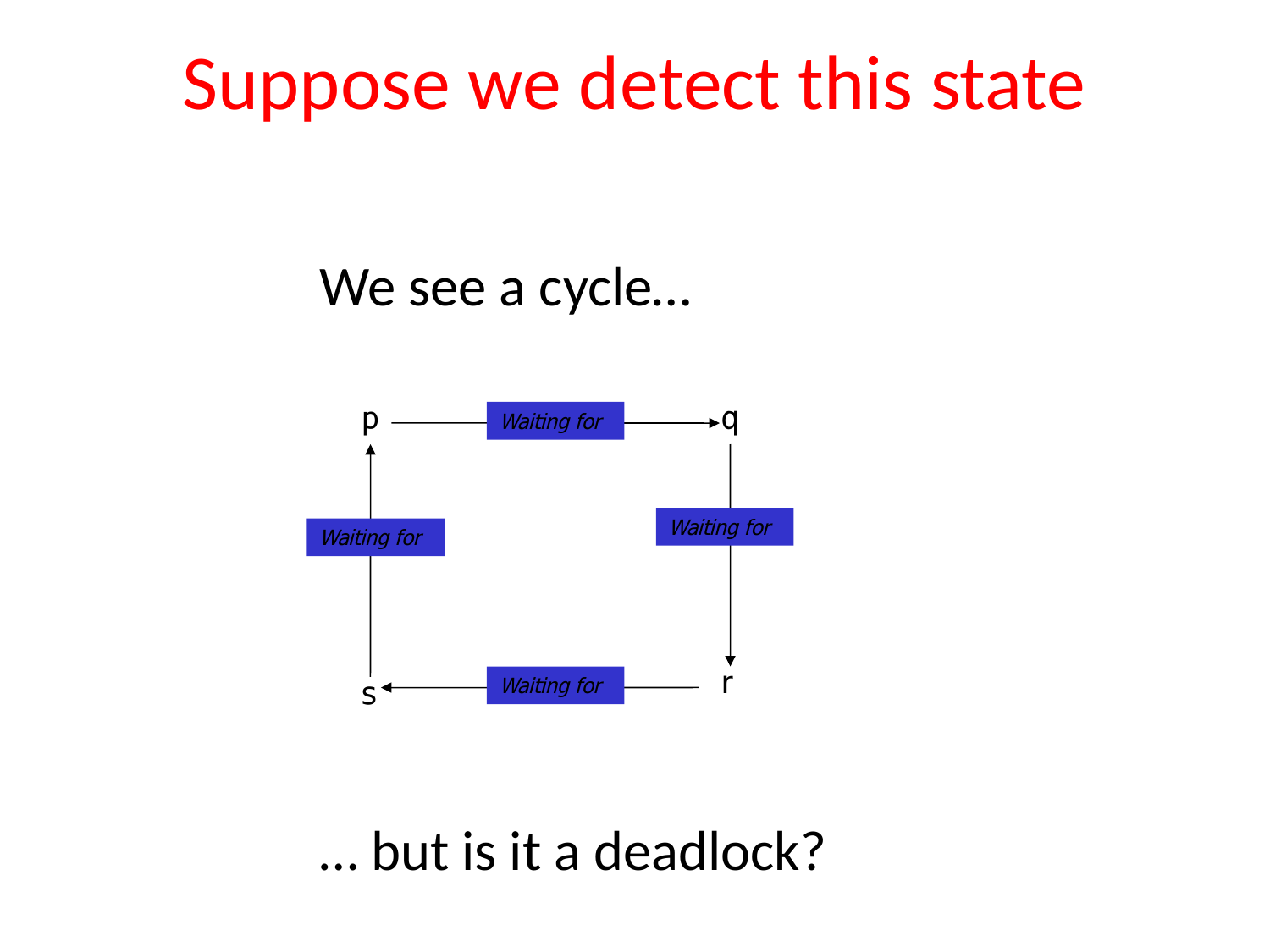

# Suppose we detect this state
We see a cycle…

… but is it a deadlock?
p
q
Waiting for

Waiting for
Waiting for
r
s
Waiting for